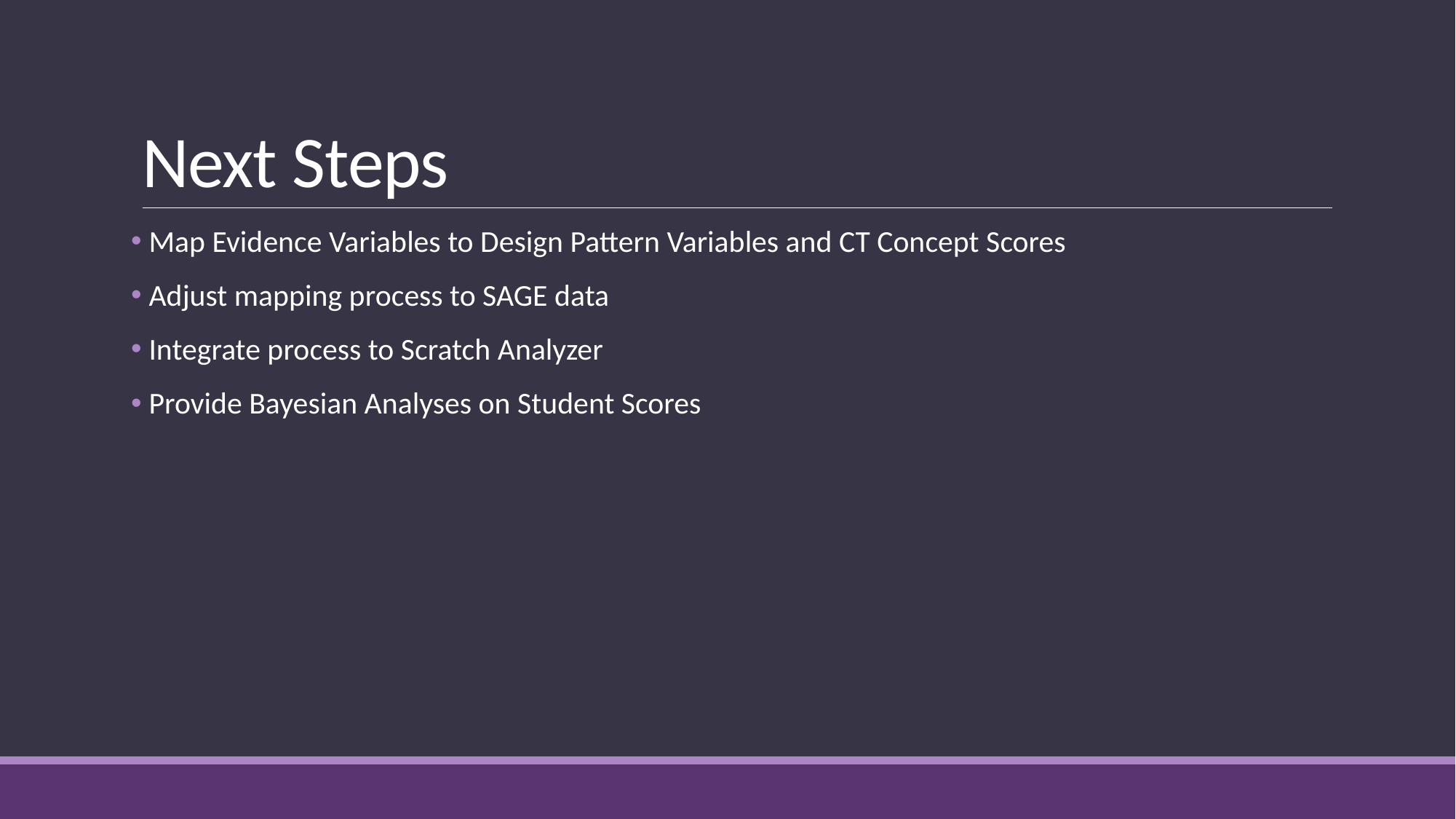

# Next Steps
 Map Evidence Variables to Design Pattern Variables and CT Concept Scores
 Adjust mapping process to SAGE data
 Integrate process to Scratch Analyzer
 Provide Bayesian Analyses on Student Scores